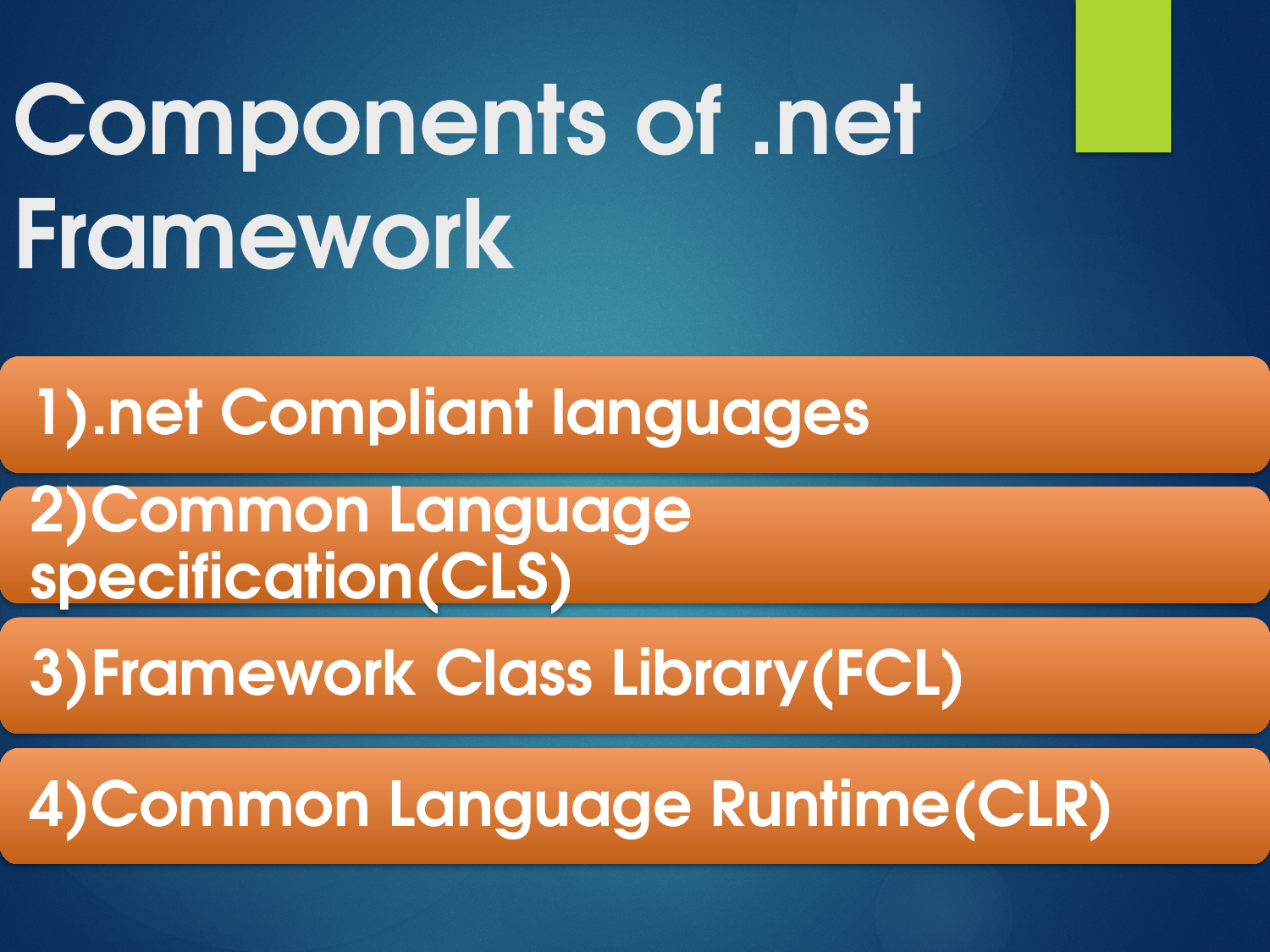

# Components of .net Framework
1).net Compliant languages
2)Common Language specification(CLS)
3)Framework Class Library(FCL)
4)Common Language Runtime(CLR)